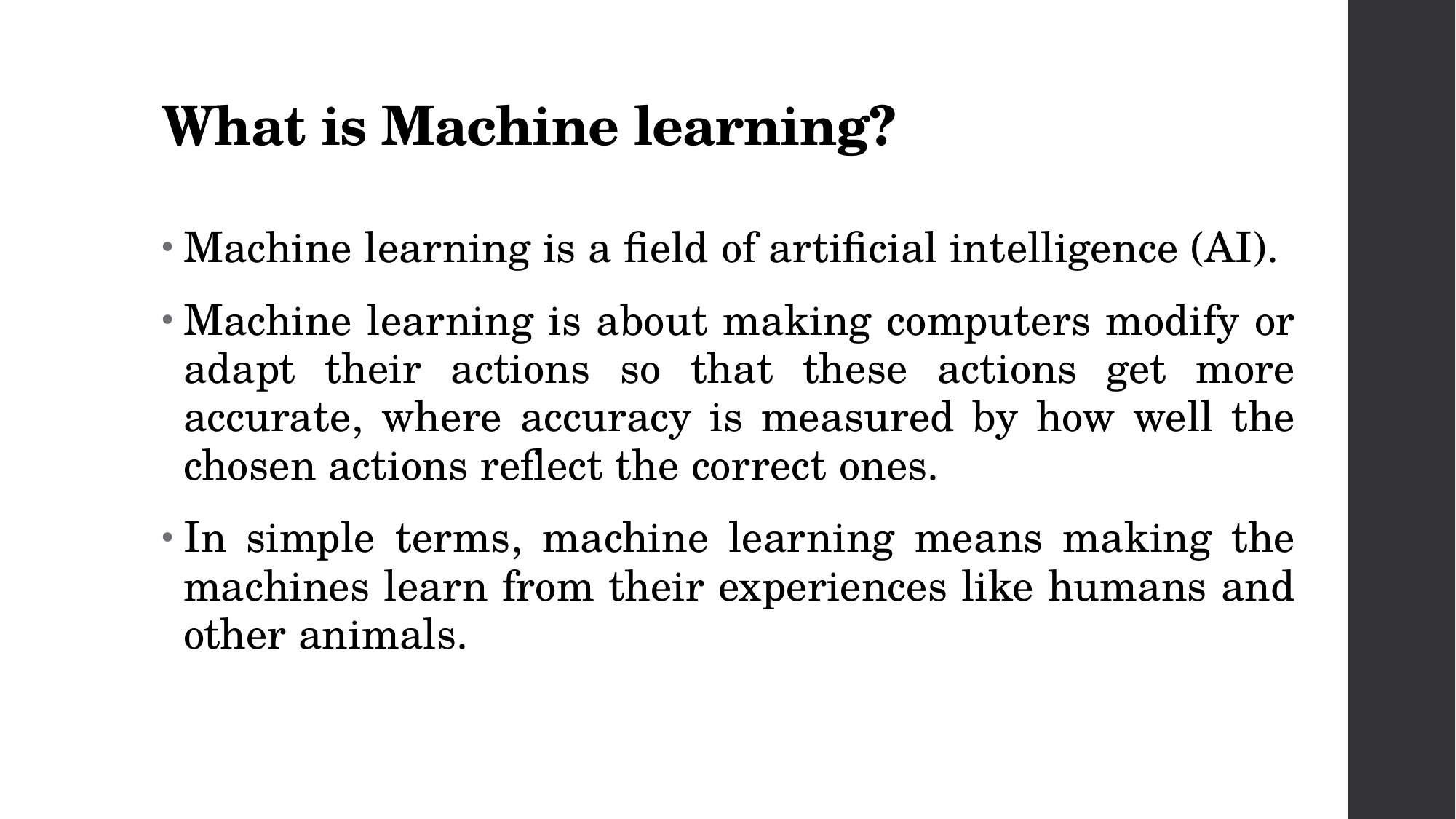

# What is Machine learning?
Machine learning is a field of artificial intelligence (AI).
Machine learning is about making computers modify or adapt their actions so that these actions get more accurate, where accuracy is measured by how well the chosen actions reflect the correct ones.
In simple terms, machine learning means making the machines learn from their experiences like humans and other animals.
7